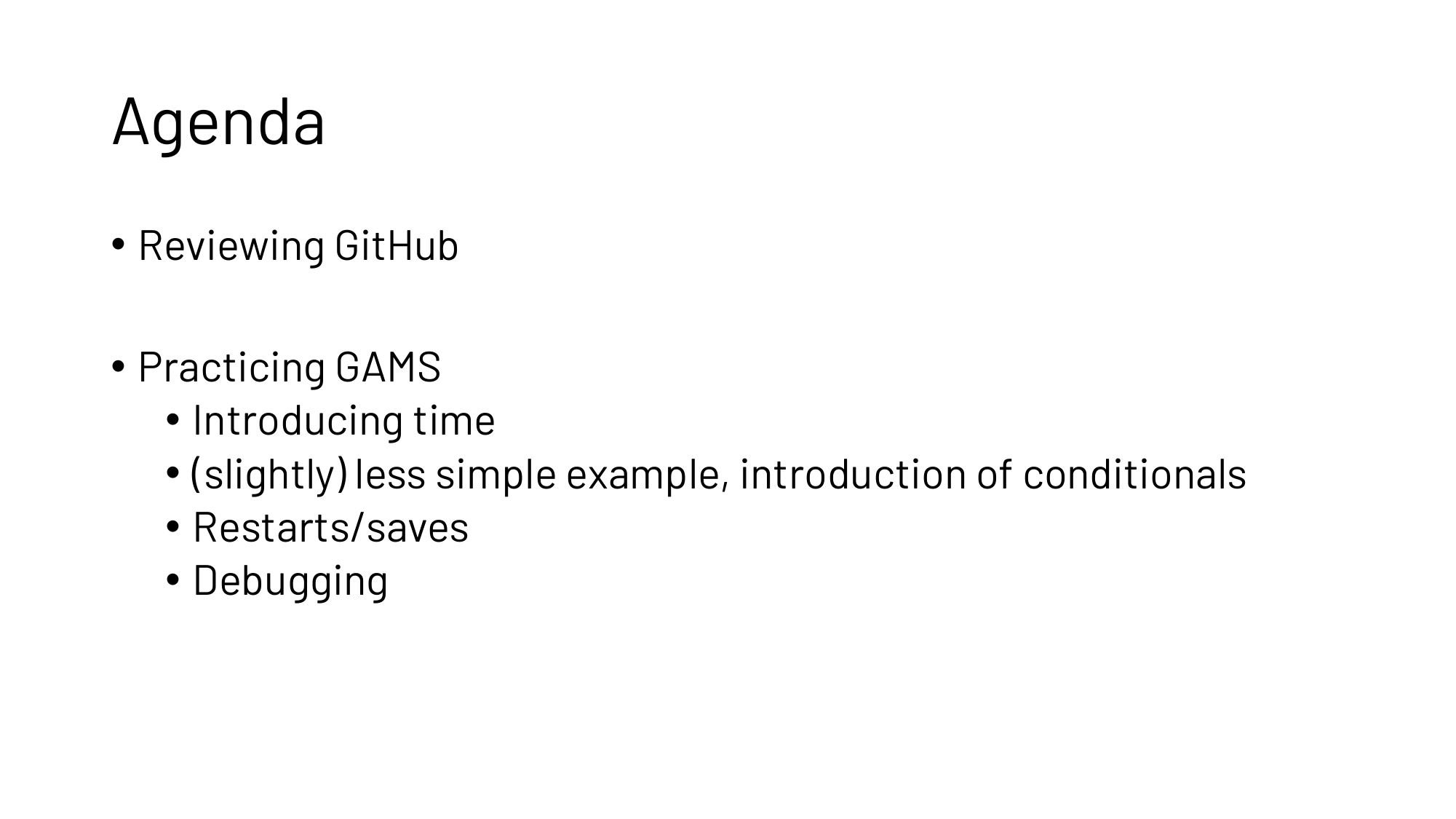

# Agenda
Reviewing GitHub

Practicing GAMS
Introducing time
(slightly) less simple example, introduction of conditionals
Restarts/saves
Debugging